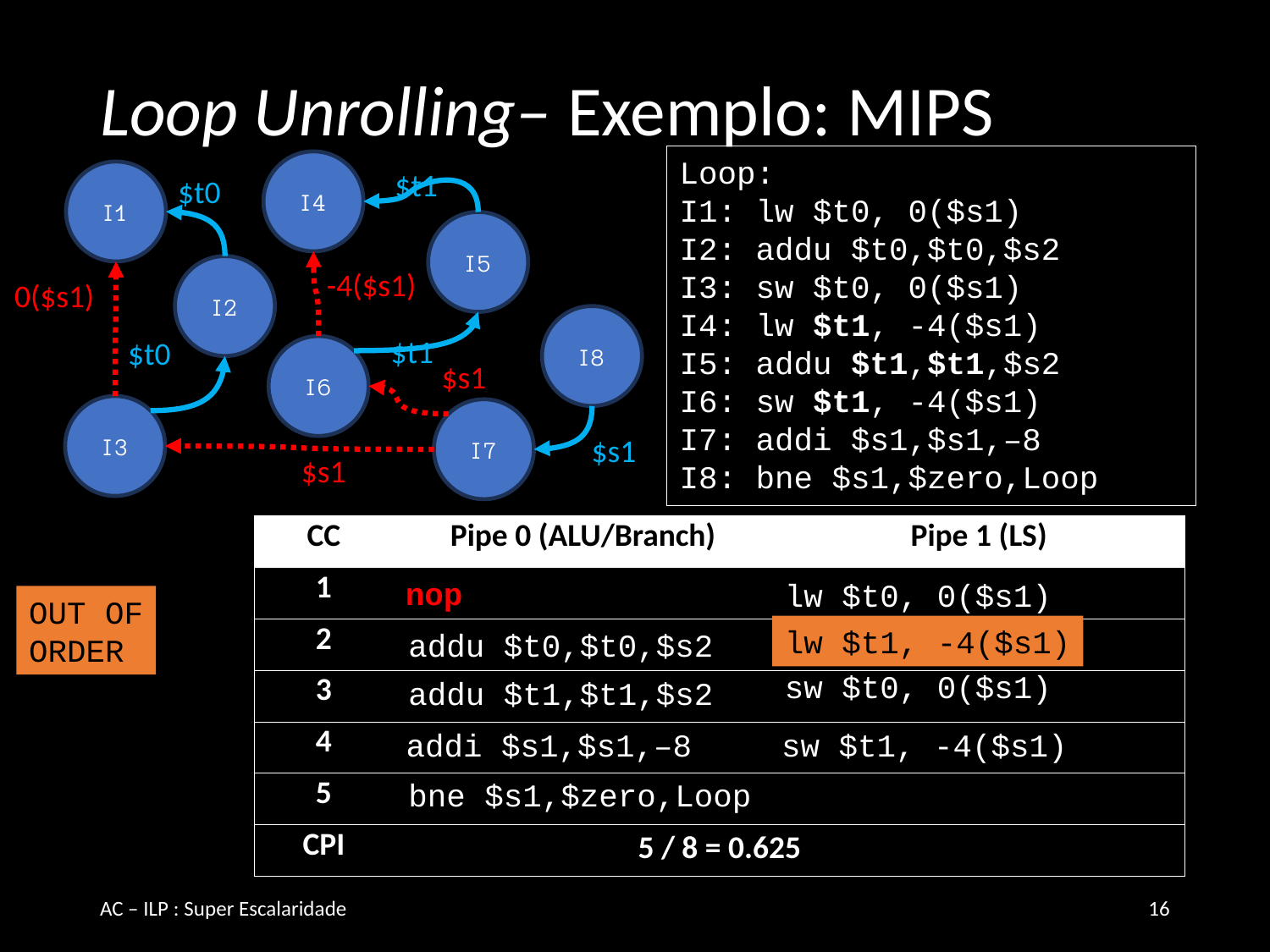

# Loop Unrolling– Exemplo: MIPS
Loop:
I1: lw $t0, 0($s1)
I2: addu $t0,$t0,$s2
I3: sw $t0, 0($s1)
I4: lw $t1, -4($s1)
I5: addu $t1,$t1,$s2
I6: sw $t1, -4($s1)
I7: addi $s1,$s1,–8
I8: bne $s1,$zero,Loop
I4
$t1
I1
$t0
I5
-4($s1)
I2
0($s1)
I8
$t1
$t0
I6
$s1
I3
I7
$s1
$s1
| CC | Pipe 0 (ALU/Branch) | Pipe 1 (LS) |
| --- | --- | --- |
| 1 |  |  |
| 2 |  |  |
| 3 |  |  |
| 4 |  |  |
| 5 |  |  |
| CPI |  |  |
nop
lw $t0, 0($s1)
OUT OF
ORDER
lw $t1, -4($s1)
addu $t0,$t0,$s2
sw $t0, 0($s1)
addu $t1,$t1,$s2
sw $t1, -4($s1)
addi $s1,$s1,–8
bne $s1,$zero,Loop
5 / 8 = 0.625
AC – ILP : Super Escalaridade
16